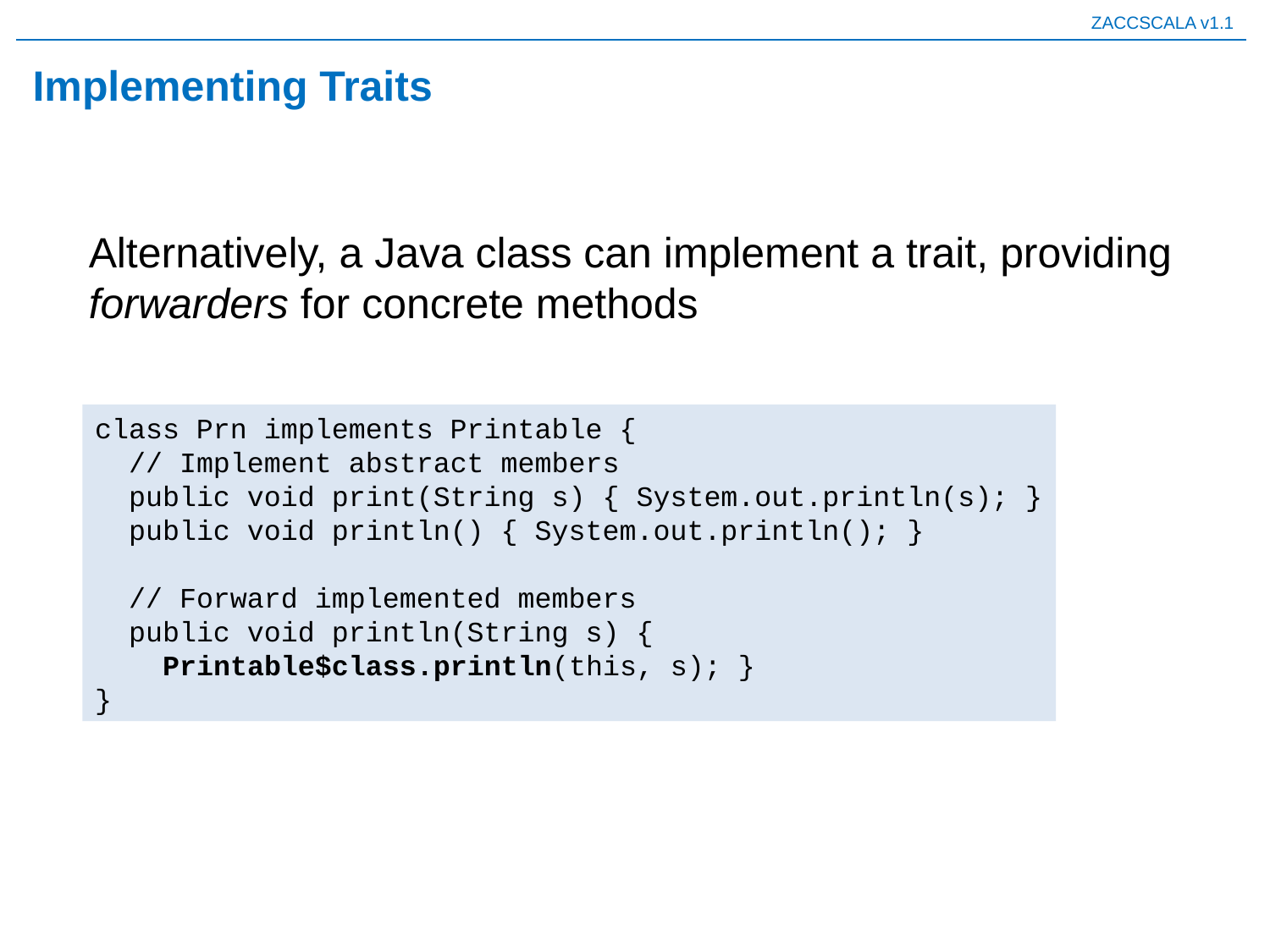

# Implementing Traits
Alternatively, a Java class can implement a trait, providing forwarders for concrete methods
class Prn implements Printable {
  // Implement abstract members
  public void print(String s) { System.out.println(s); }
  public void println() { System.out.println(); }

  // Forward implemented members
  public void println(String s) {
    Printable$class.println(this, s); }
}